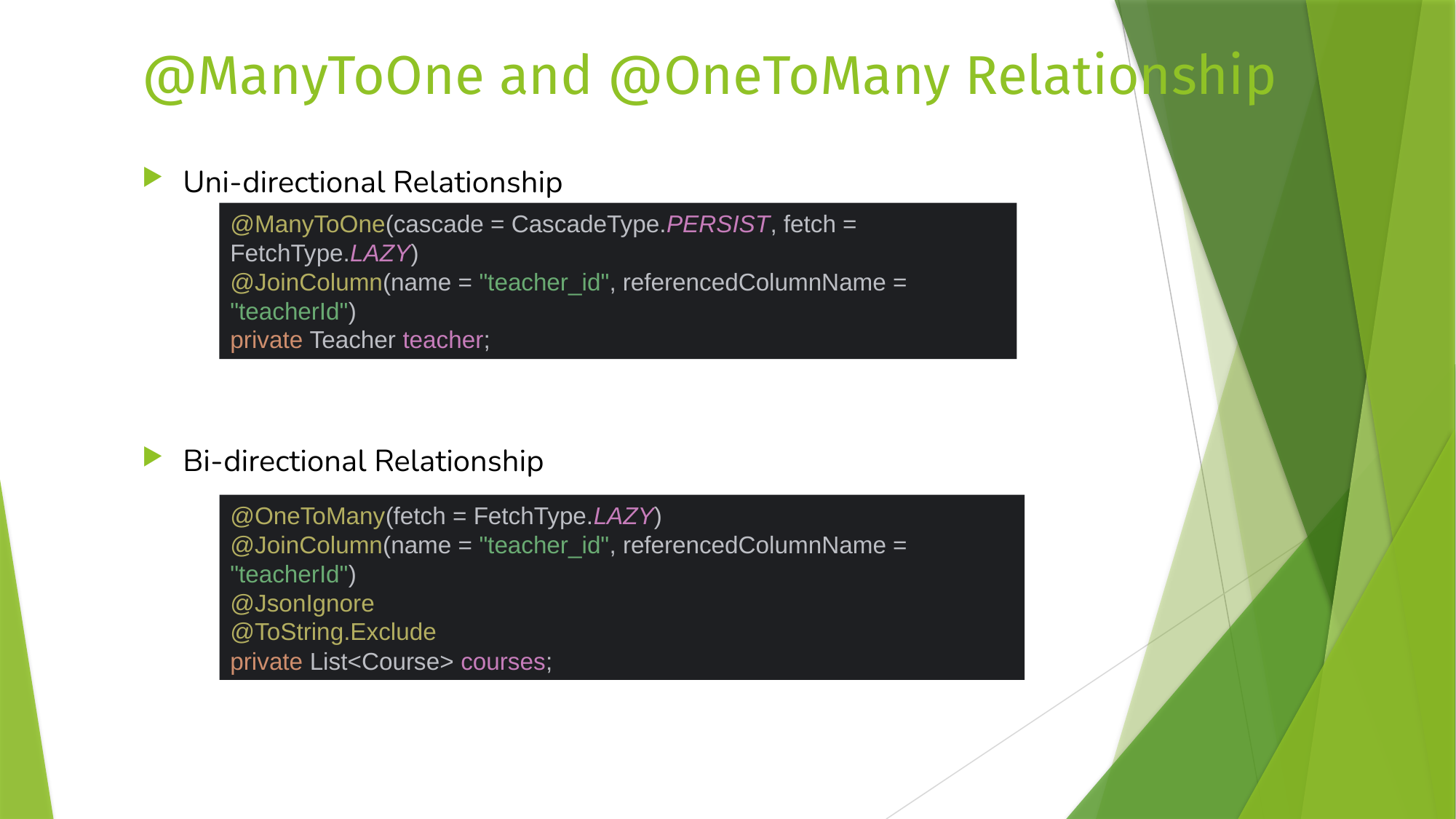

# @ManyToOne and @OneToMany Relationship
Uni-directional Relationship

Bi-directional Relationship

@ManyToOne(cascade = CascadeType.PERSIST, fetch = FetchType.LAZY)
@JoinColumn(name = "teacher_id", referencedColumnName = "teacherId")
private Teacher teacher;
@OneToMany(fetch = FetchType.LAZY)
@JoinColumn(name = "teacher_id", referencedColumnName = "teacherId")
@JsonIgnore
@ToString.Exclude
private List<Course> courses;